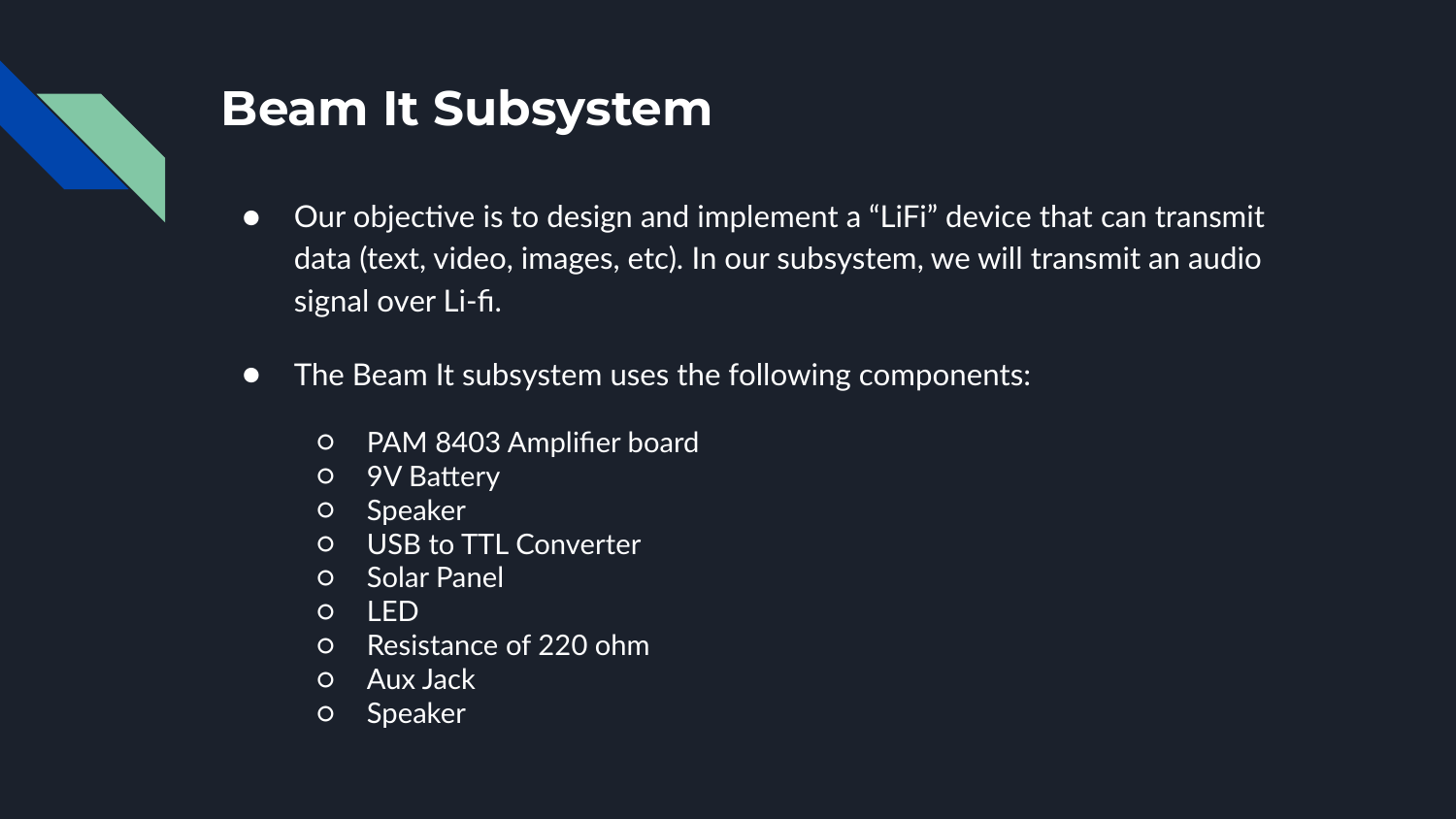

# Beam It Subsystem
Our objective is to design and implement a “LiFi” device that can transmit data (text, video, images, etc). In our subsystem, we will transmit an audio signal over Li-fi.
The Beam It subsystem uses the following components:
PAM 8403 Amplifier board
9V Battery
Speaker
USB to TTL Converter
Solar Panel
LED
Resistance of 220 ohm
Aux Jack
Speaker